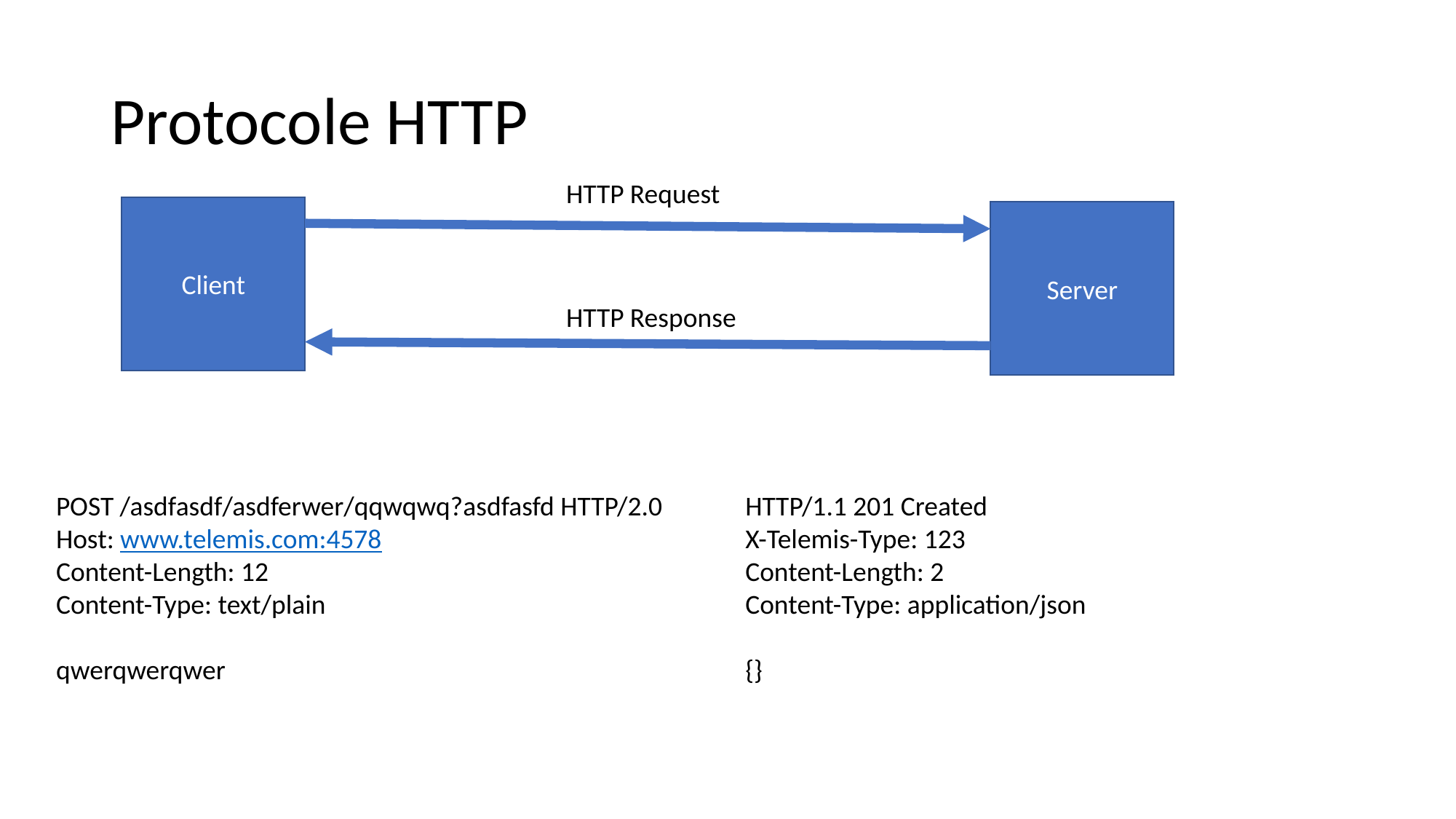

# Protocole HTTP
HTTP Request
Client
Server
HTTP Response
HTTP/1.1 201 Created
X-Telemis-Type: 123
Content-Length: 2
Content-Type: application/json

{}
POST /asdfasdf/asdferwer/qqwqwq?asdfasfd HTTP/2.0
Host: www.telemis.com:4578
Content-Length: 12
Content-Type: text/plain

qwerqwerqwer